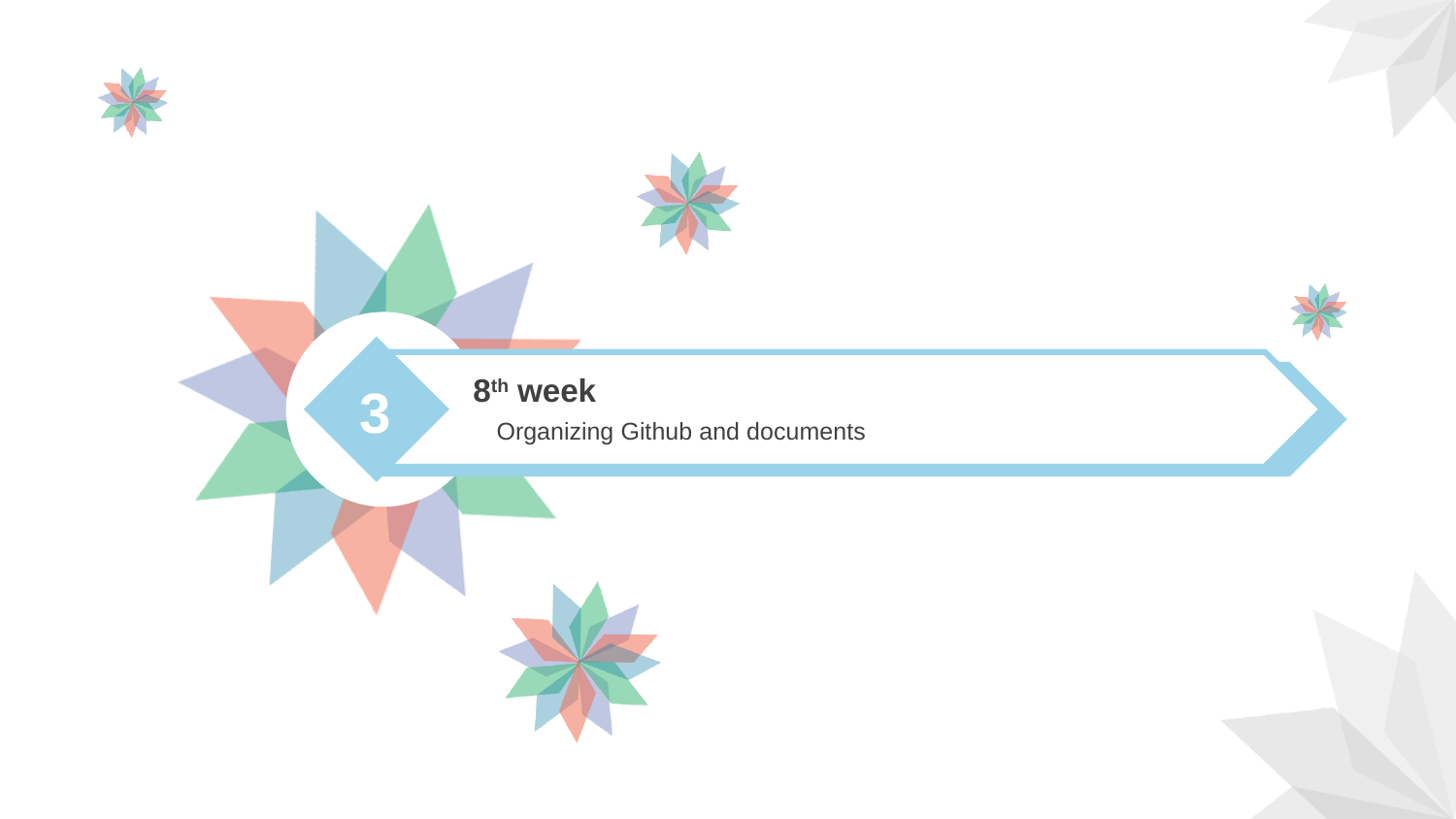

3
Organizing Github and documents

8th week